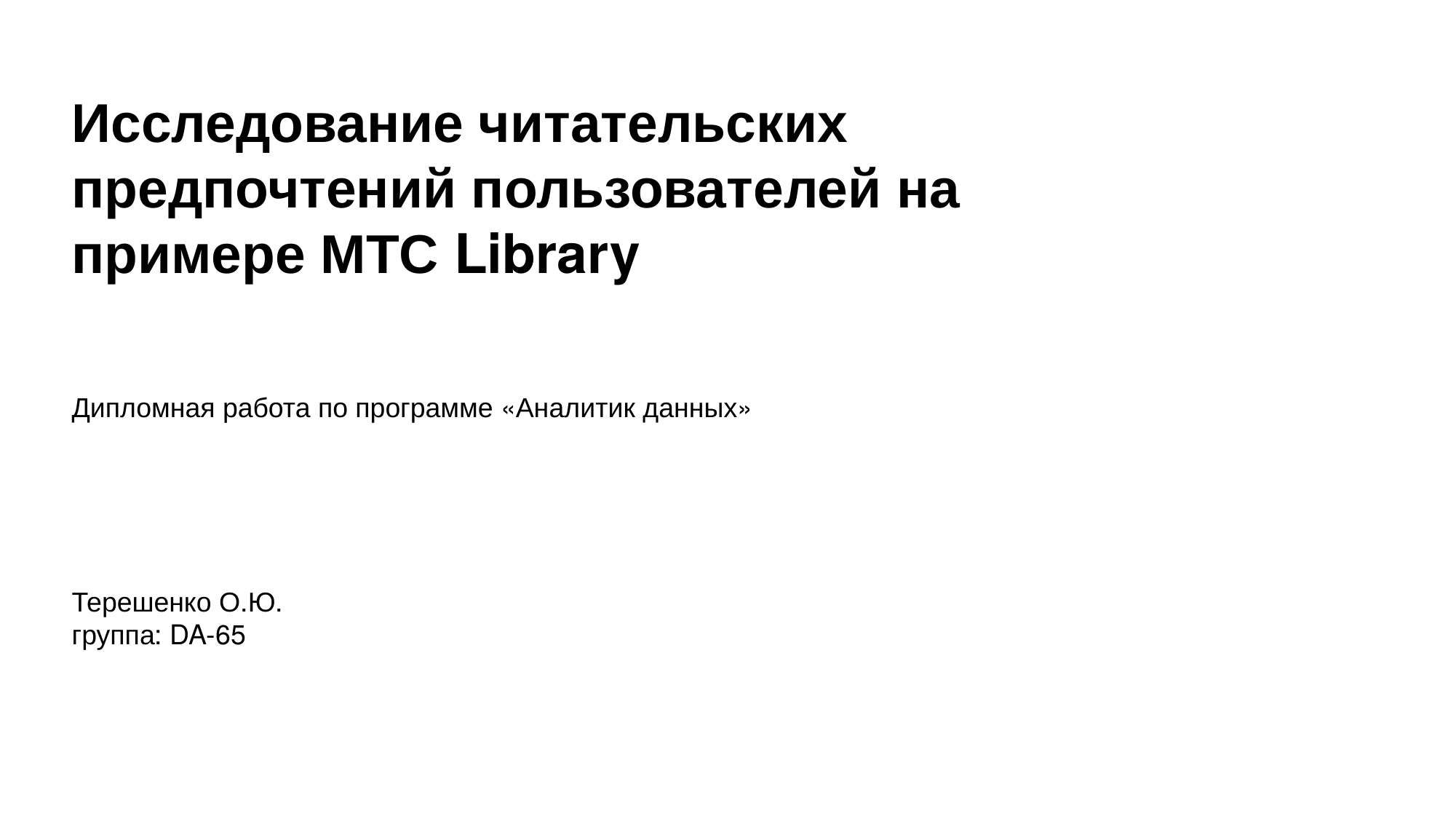

Исследование читательских предпочтений пользователей на примере МТС Library
Дипломная работа по программе «Аналитик данных»
Терешенко О.Ю.
группа: DA-65